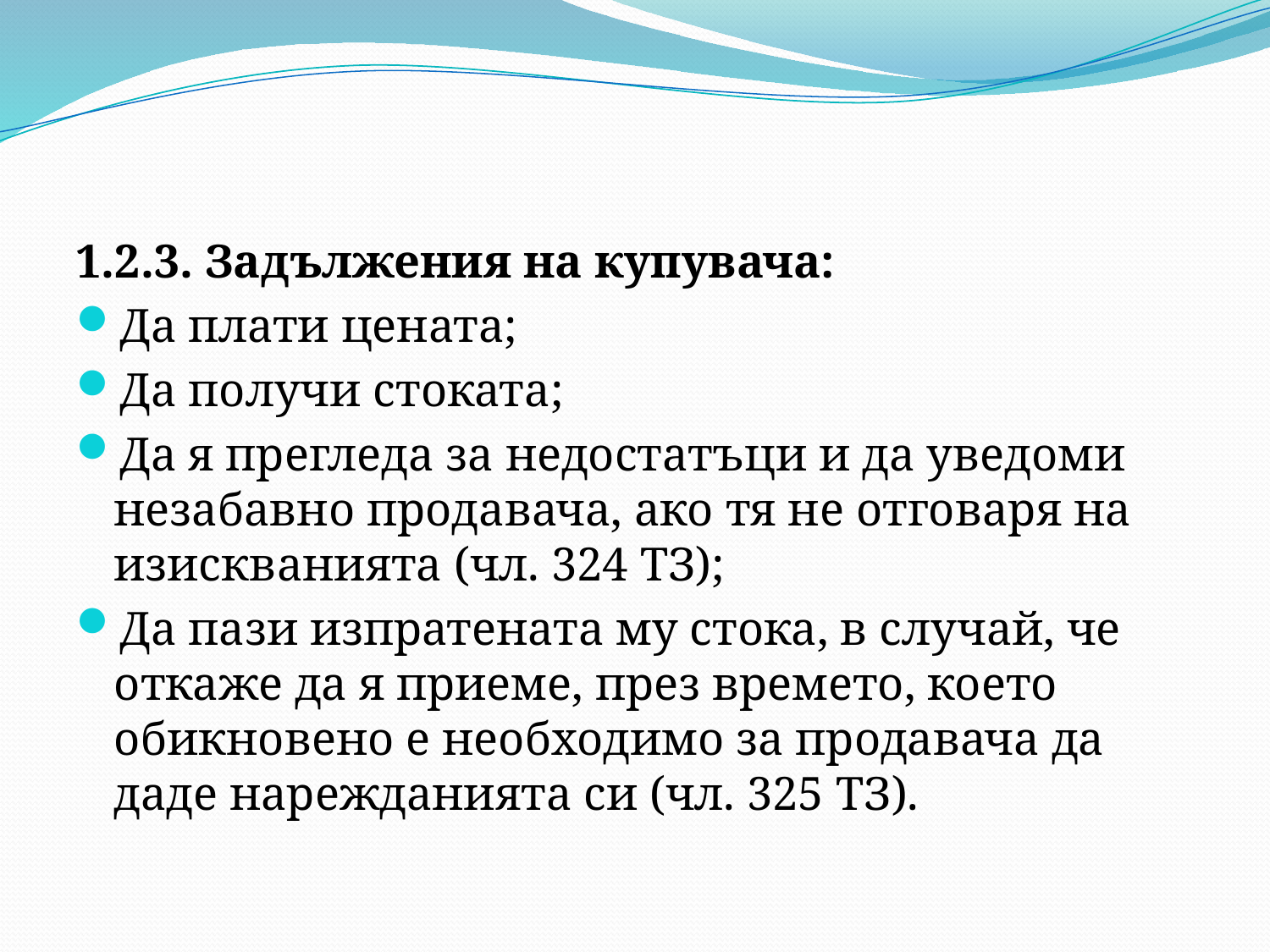

#
1.2.3. Задължения на купувача:
Да плати цената;
Да получи стоката;
Да я прегледа за недостатъци и да уведоми незабавно продавача, ако тя не отговаря на изискванията (чл. 324 ТЗ);
Да пази изпратената му стока, в случай, че откаже да я приеме, през времето, което обикновено е необходимо за продавача да даде нарежданията си (чл. 325 ТЗ).